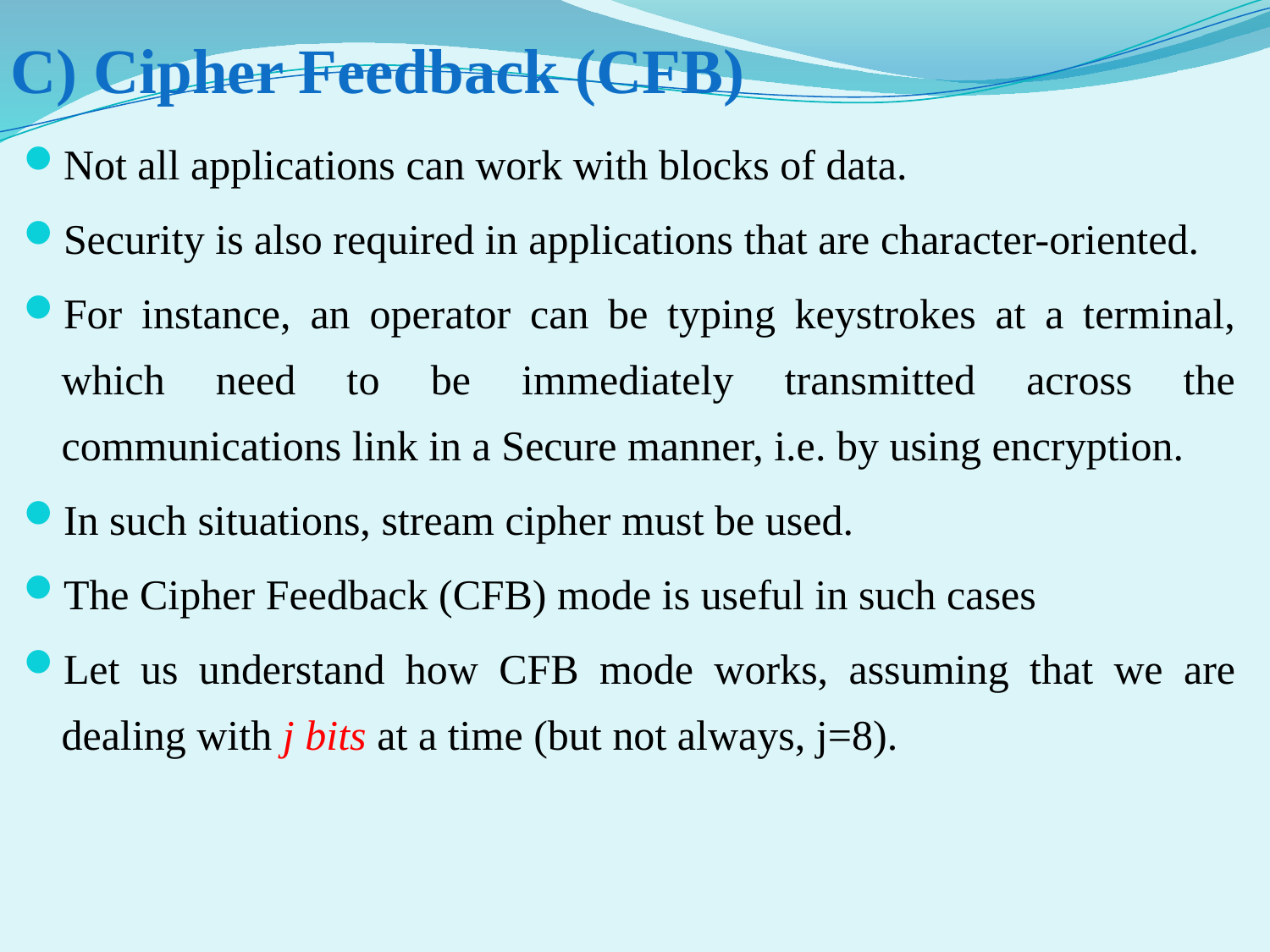

# C) Cipher Feedback (CFB)
Not all applications can work with blocks of data.
Security is also required in applications that are character-oriented.
For instance, an operator can be typing keystrokes at a terminal, which need to be immediately transmitted across the communications link in a Secure manner, i.e. by using encryption.
In such situations, stream cipher must be used.
The Cipher Feedback (CFB) mode is useful in such cases
Let us understand how CFB mode works, assuming that we are dealing with j bits at a time (but not always, j=8).